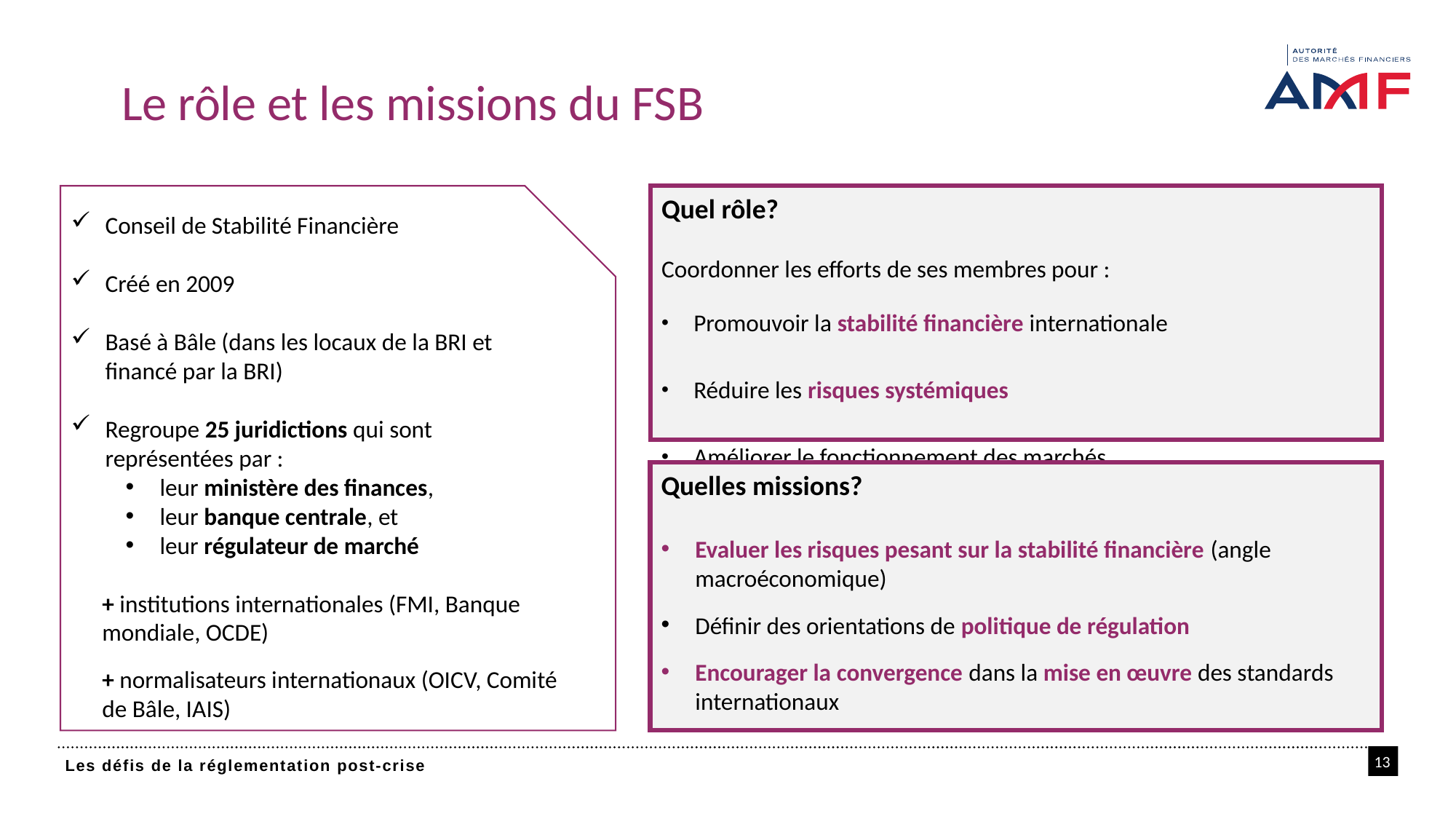

# Le rôle et les missions du FSB
Conseil de Stabilité Financière

Créé en 2009

Basé à Bâle (dans les locaux de la BRI et financé par la BRI)

Regroupe 25 juridictions qui sont représentées par :
leur ministère des finances,
leur banque centrale, et
leur régulateur de marché

+ institutions internationales (FMI, Banque mondiale, OCDE)

+ normalisateurs internationaux (OICV, Comité de Bâle, IAIS)

Quel rôle?

Coordonner les efforts de ses membres pour :

Promouvoir la stabilité financière internationale

Réduire les risques systémiques

Améliorer le fonctionnement des marchés
Quelles missions?

Evaluer les risques pesant sur la stabilité financière (angle macroéconomique)

Définir des orientations de politique de régulation

Encourager la convergence dans la mise en œuvre des standards internationaux
13
Les défis de la réglementation post-crise